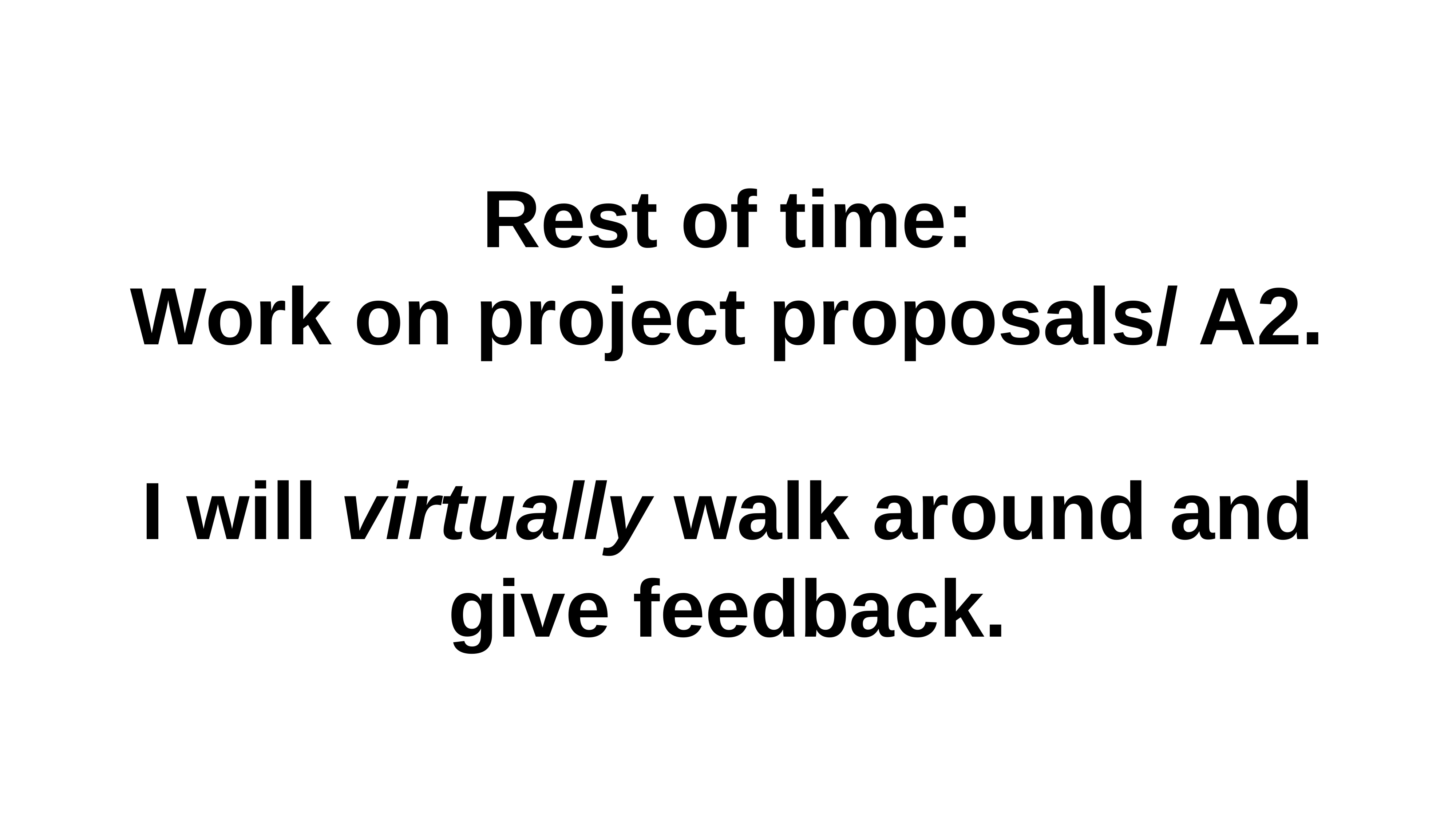

# Rest of time: Work on project proposals/ A2.

I will virtually walk around and give feedback.